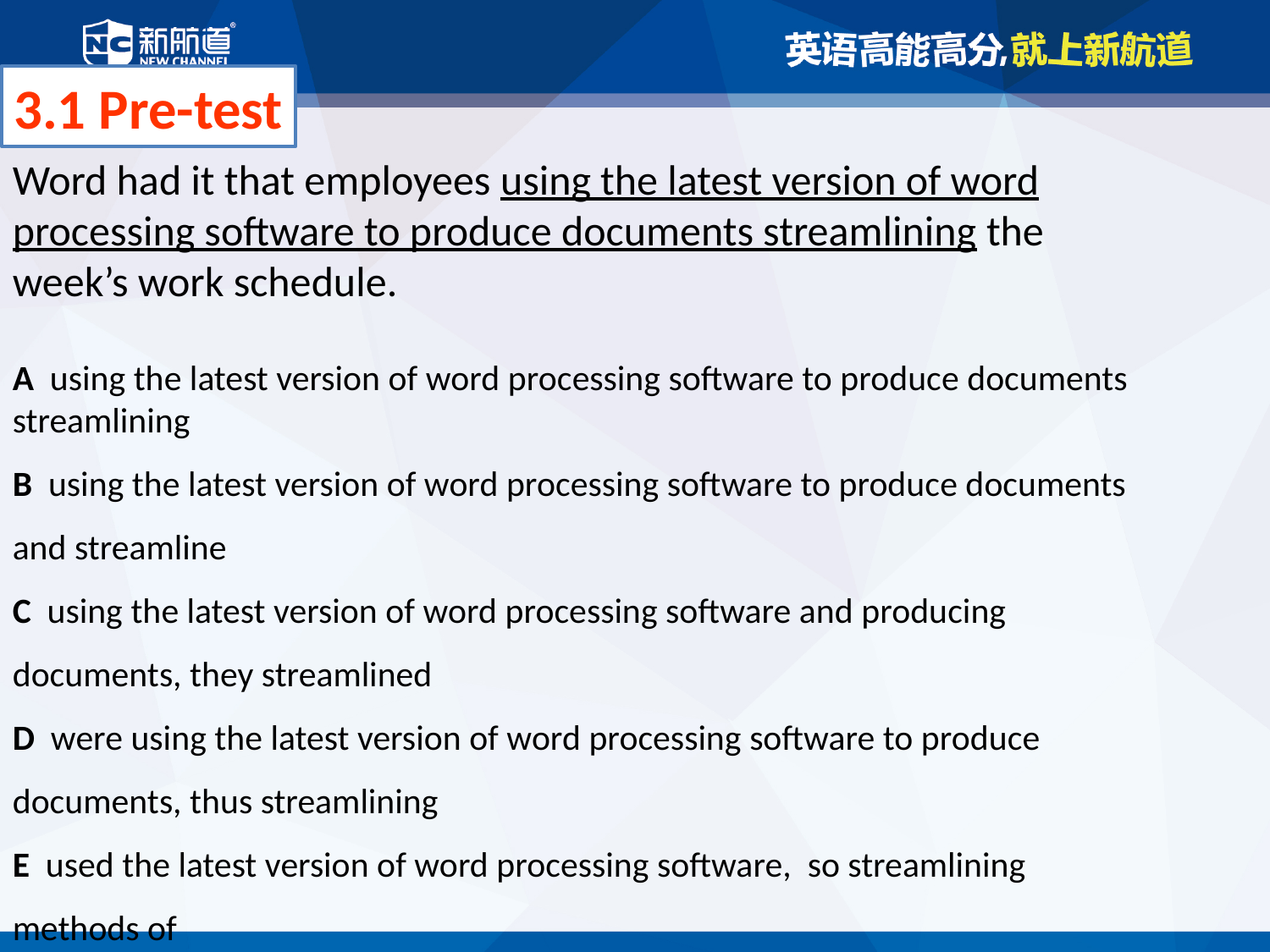

3.1 Pre-test

Word had it that employees using the latest version of word processing software to produce documents streamlining the week’s work schedule.

A  using the latest version of word processing software to produce documents streamlining
B  using the latest version of word processing software to produce documents and streamline
C  using the latest version of word processing software and producing documents, they streamlined
D  were using the latest version of word processing software to produce documents, thus streamlining
E  used the latest version of word processing software,  so streamlining methods of